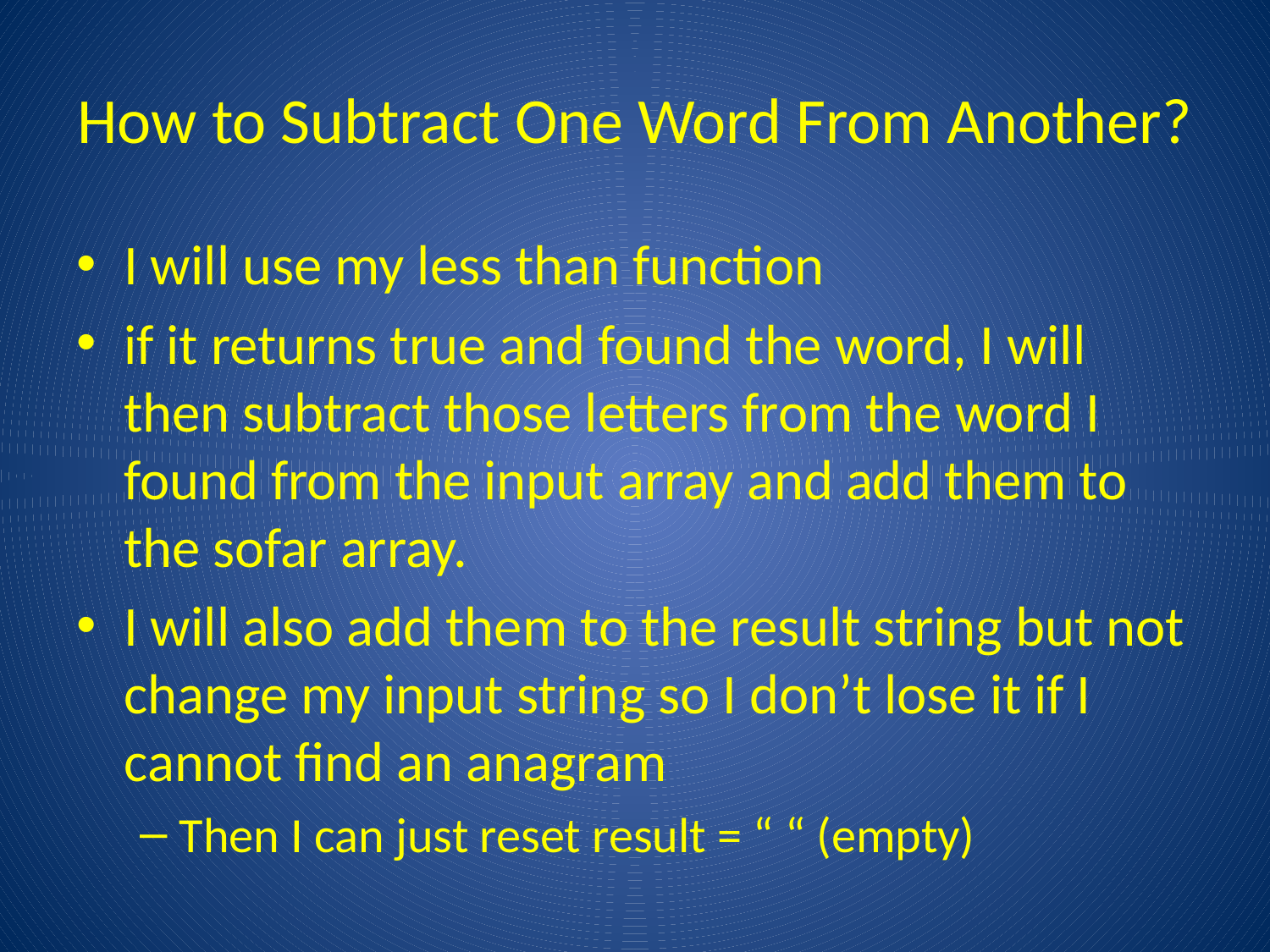

# How to Subtract One Word From Another?
I will use my less than function
if it returns true and found the word, I will then subtract those letters from the word I found from the input array and add them to the sofar array.
I will also add them to the result string but not change my input string so I don’t lose it if I cannot find an anagram
Then I can just reset result = “ “ (empty)